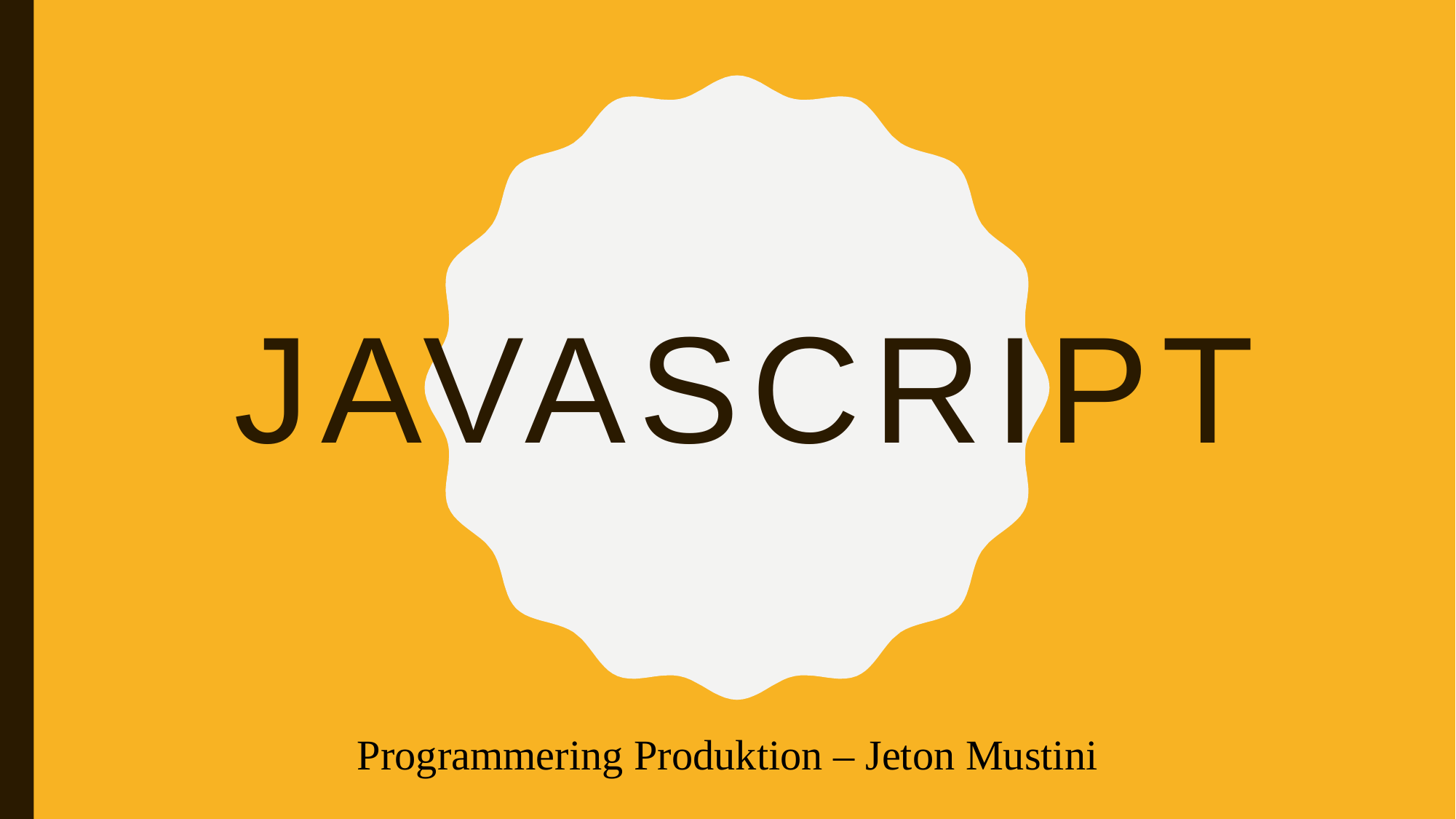

# JavaScript
Programmering Produktion – Jeton Mustini